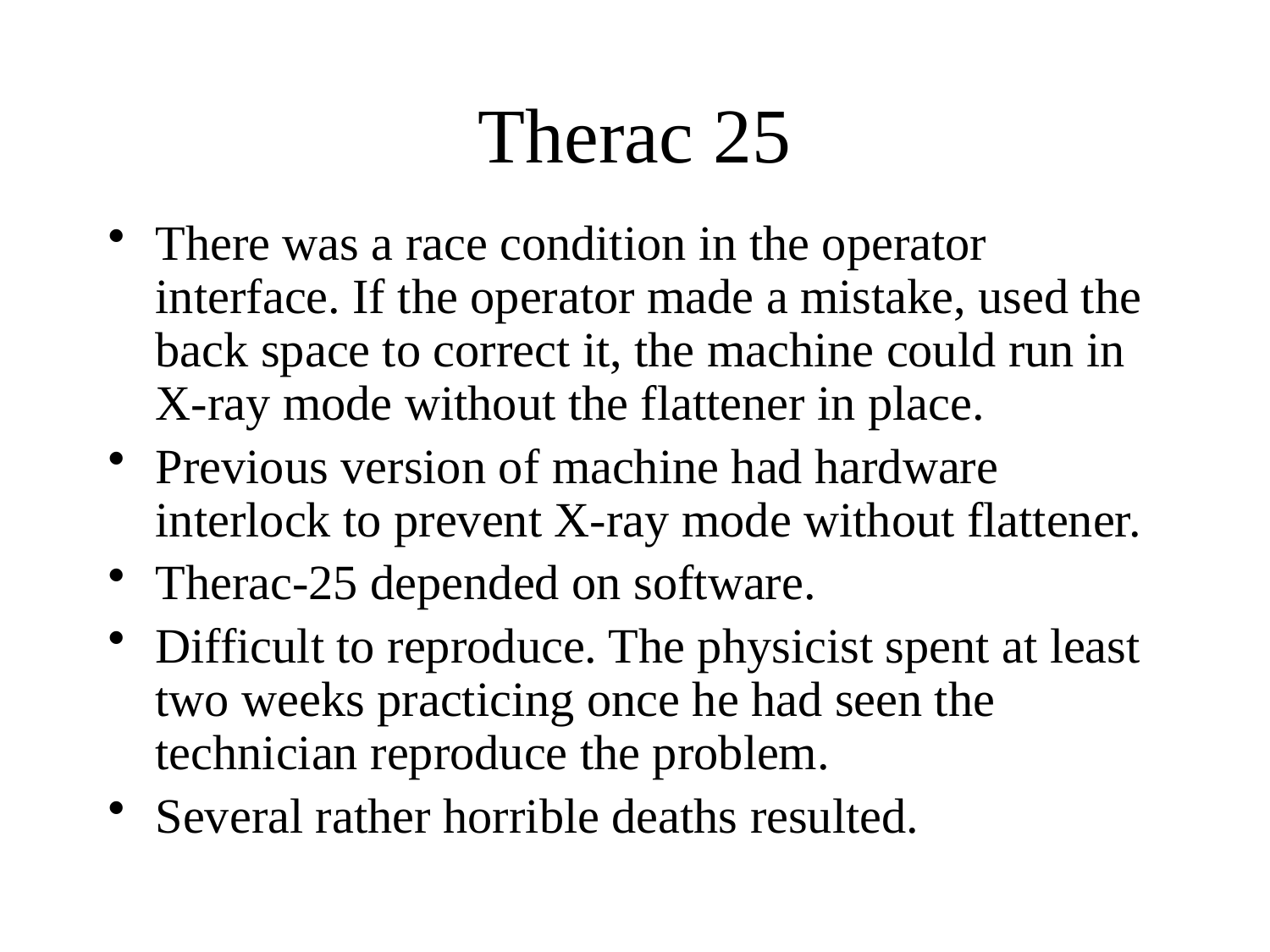

# Therac 25
There was a race condition in the operator interface. If the operator made a mistake, used the back space to correct it, the machine could run in X-ray mode without the flattener in place.
Previous version of machine had hardware interlock to prevent X-ray mode without flattener.
Therac-25 depended on software.
Difficult to reproduce. The physicist spent at least two weeks practicing once he had seen the technician reproduce the problem.
Several rather horrible deaths resulted.